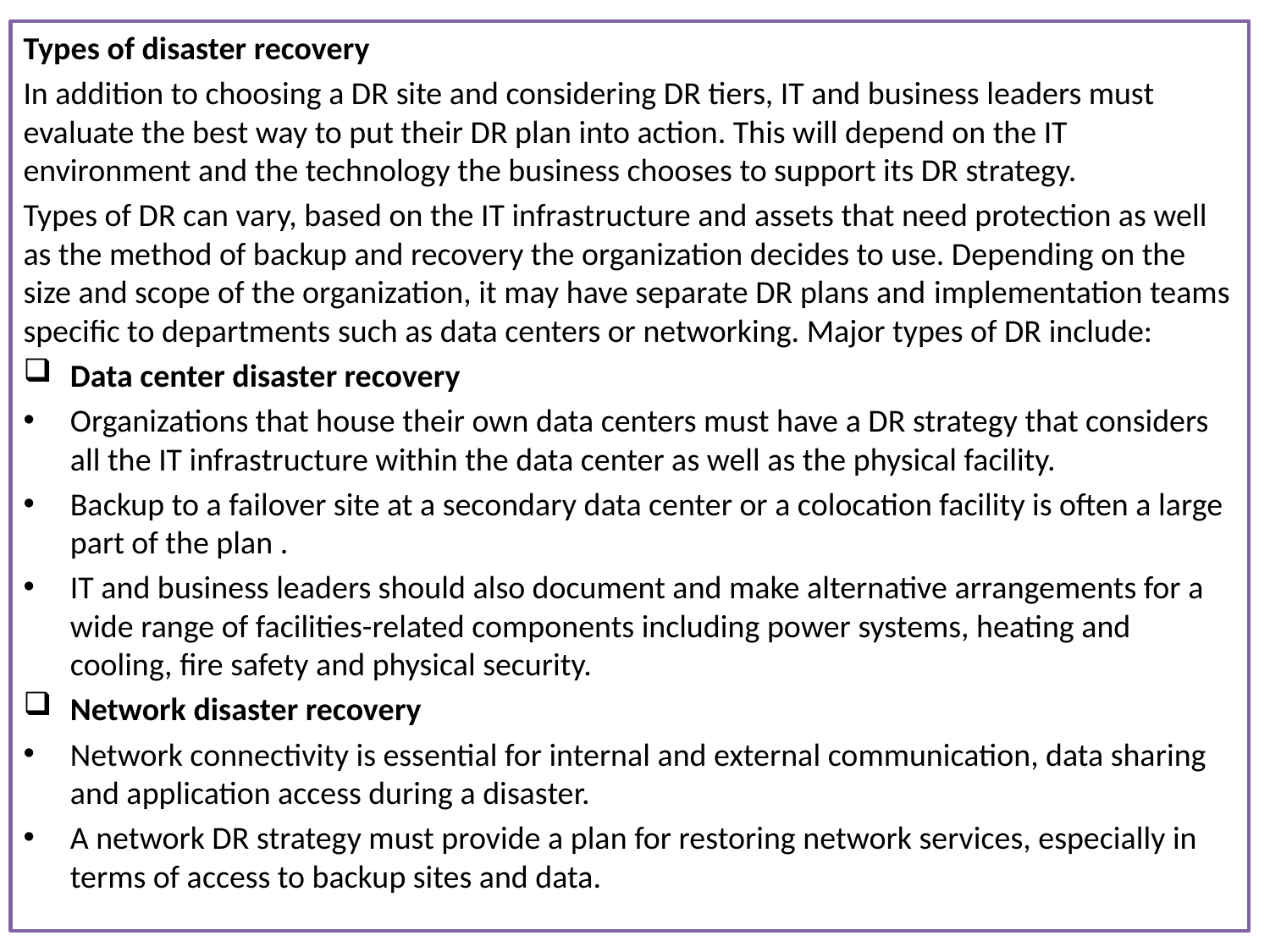

Types of disaster recovery
In addition to choosing a DR site and considering DR tiers, IT and business leaders must evaluate the best way to put their DR plan into action. This will depend on the IT environment and the technology the business chooses to support its DR strategy.
Types of DR can vary, based on the IT infrastructure and assets that need protection as well as the method of backup and recovery the organization decides to use. Depending on the size and scope of the organization, it may have separate DR plans and implementation teams specific to departments such as data centers or networking. Major types of DR include:
Data center disaster recovery
Organizations that house their own data centers must have a DR strategy that considers all the IT infrastructure within the data center as well as the physical facility.
Backup to a failover site at a secondary data center or a colocation facility is often a large part of the plan .
IT and business leaders should also document and make alternative arrangements for a wide range of facilities-related components including power systems, heating and cooling, fire safety and physical security.
Network disaster recovery
Network connectivity is essential for internal and external communication, data sharing and application access during a disaster.
A network DR strategy must provide a plan for restoring network services, especially in terms of access to backup sites and data.